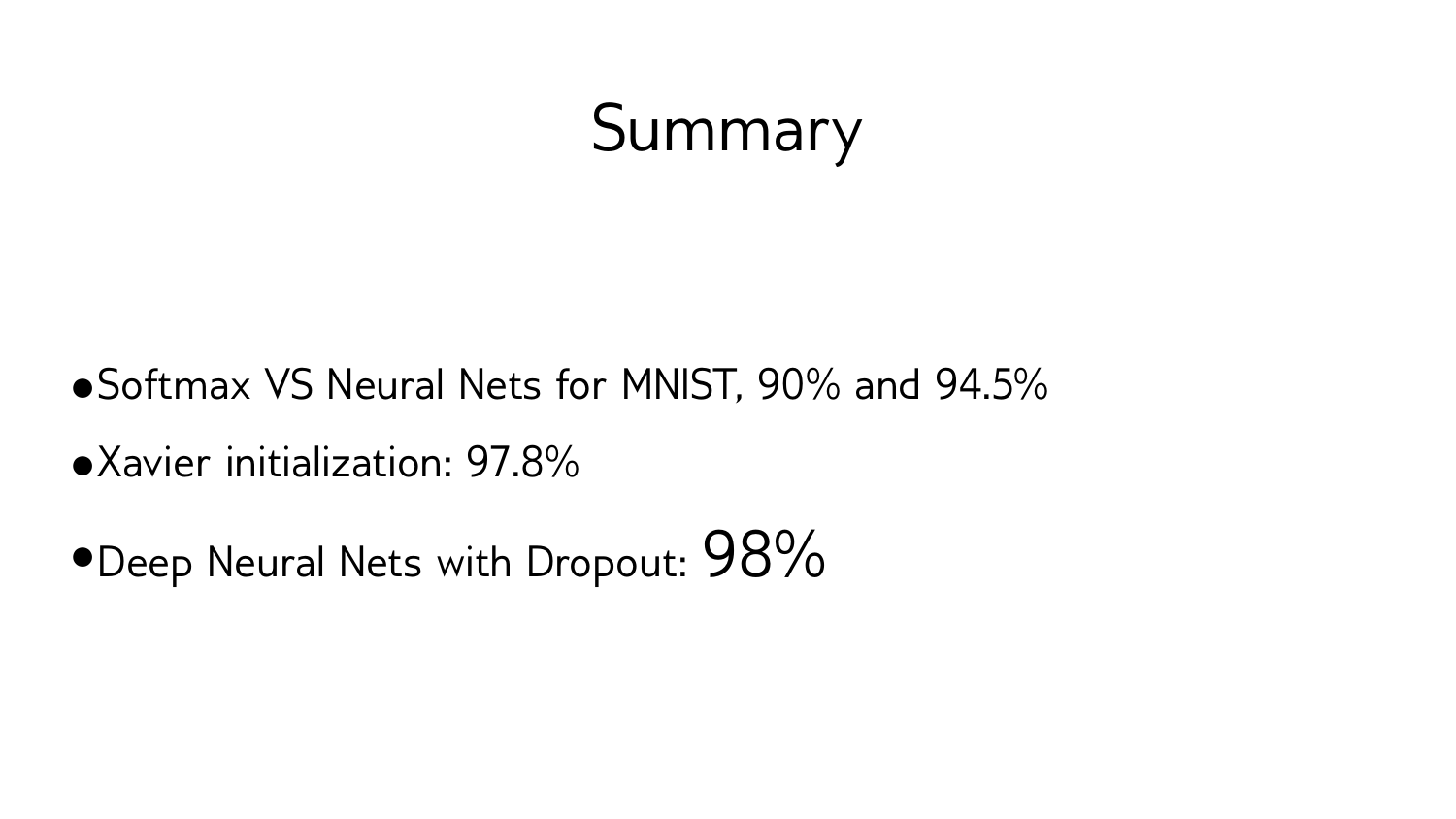

# Summary
Softmax VS Neural Nets for MNIST, 90% and 94.5%
Xavier initialization: 97.8%
Deep Neural Nets with Dropout: 98%